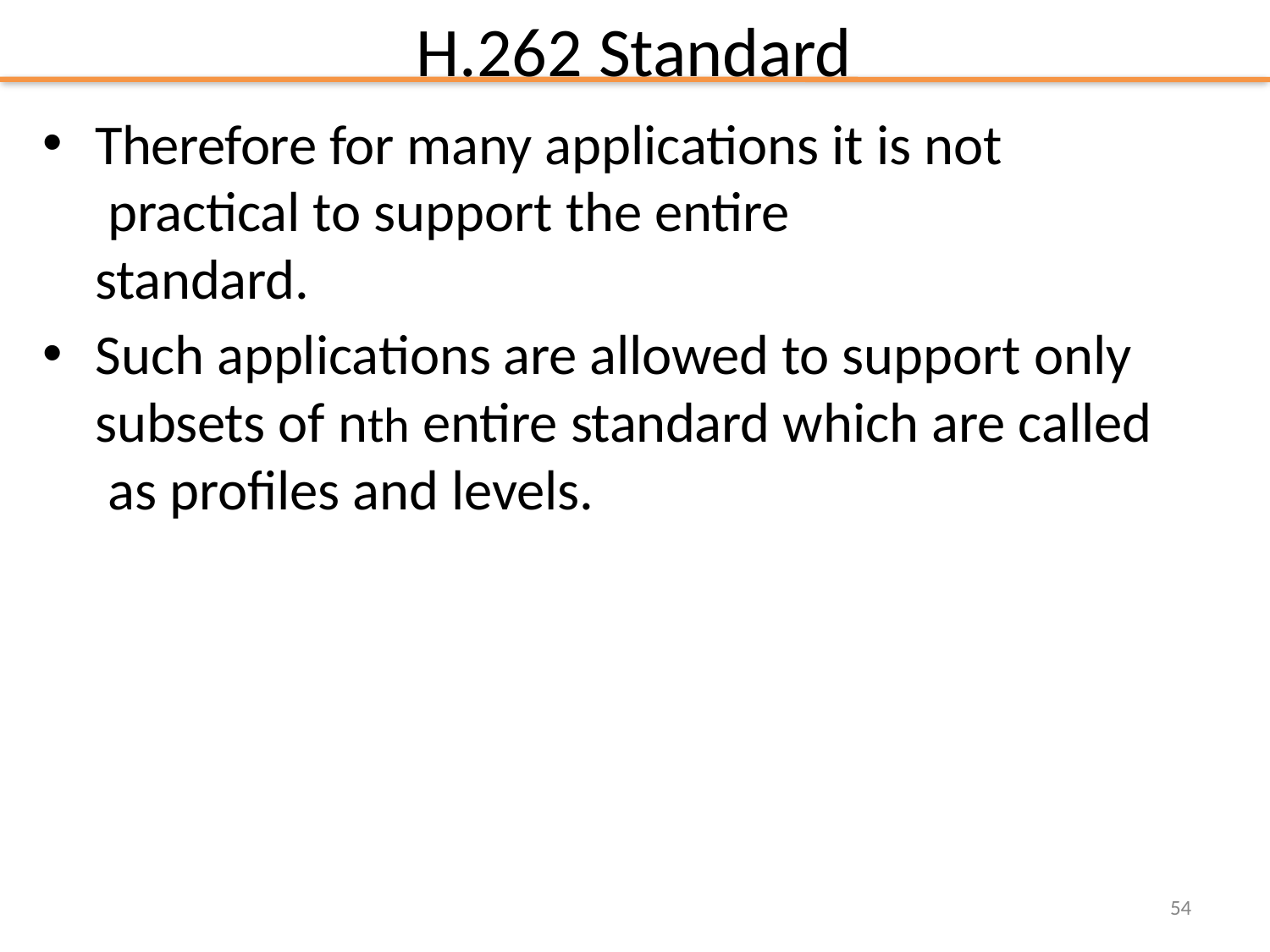

# H.262 Standard
Therefore for many applications it is not  practical to support the entire standard.
Such applications are allowed to support only  subsets of nth entire standard which are called  as profiles and levels.
54